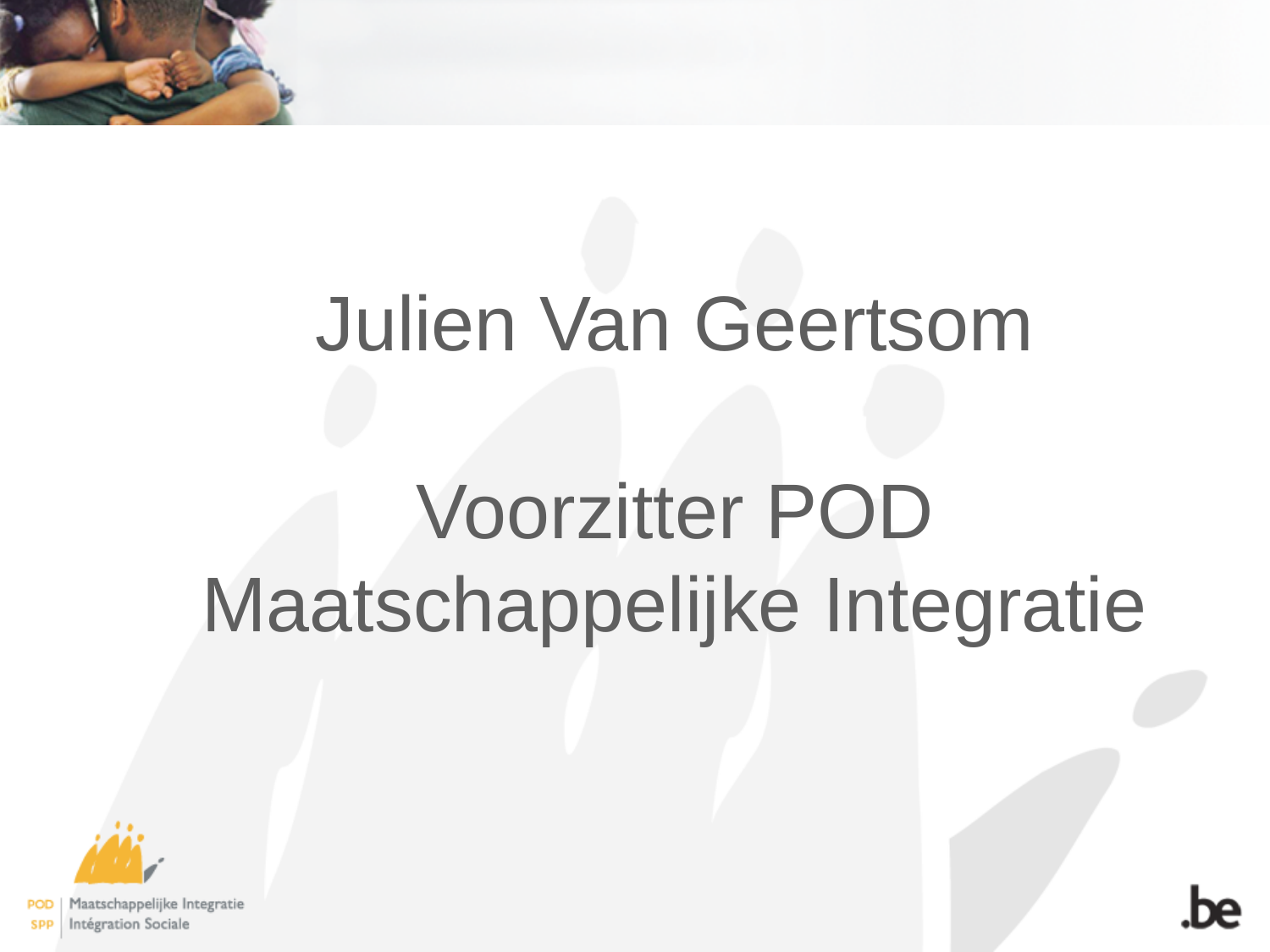

Julien Van Geertsom

Voorzitter POD Maatschappelijke Integratie